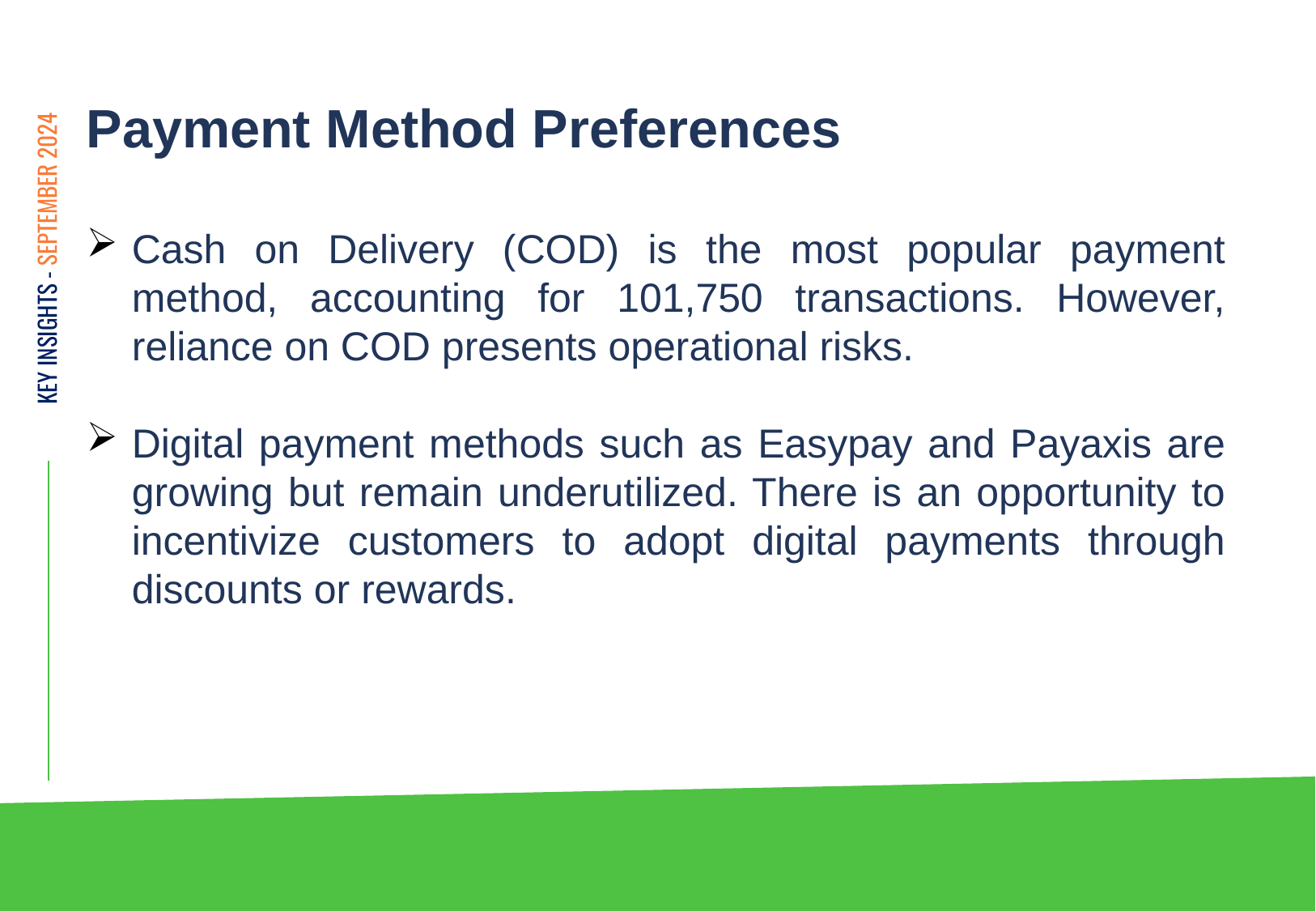

Payment Method Preferences

Cash on Delivery (COD) is the most popular payment method, accounting for 101,750 transactions. However, reliance on COD presents operational risks.

Digital payment methods such as Easypay and Payaxis are growing but remain underutilized. There is an opportunity to incentivize customers to adopt digital payments through discounts or rewards.
KEY INSIGHTS - SEPTEMBER 2024